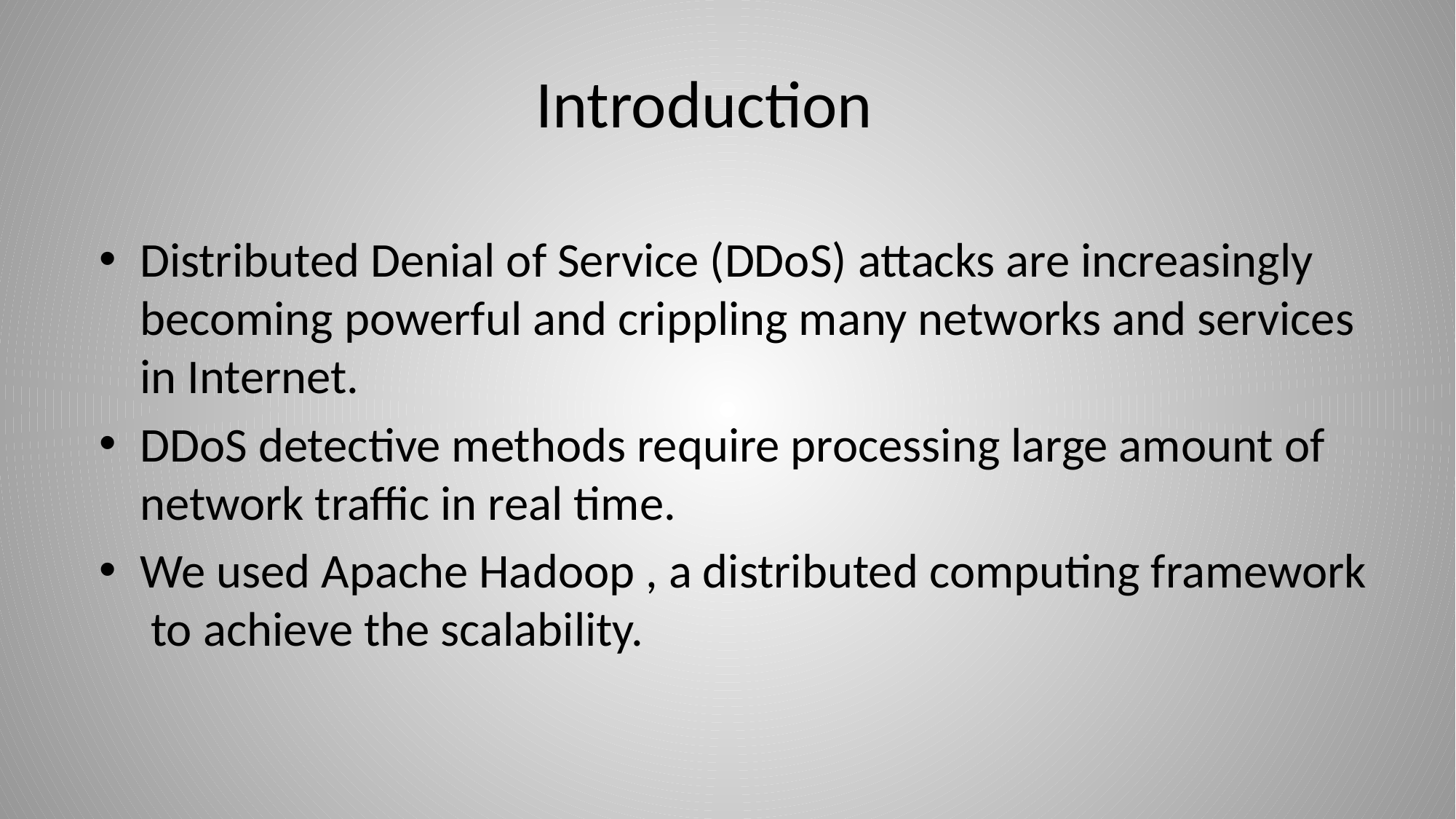

# Introduction
Distributed Denial of Service (DDoS) attacks are increasingly becoming powerful and crippling many networks and services in Internet.
DDoS detective methods require processing large amount of network traffic in real time.
We used Apache Hadoop , a distributed computing framework  to achieve the scalability.